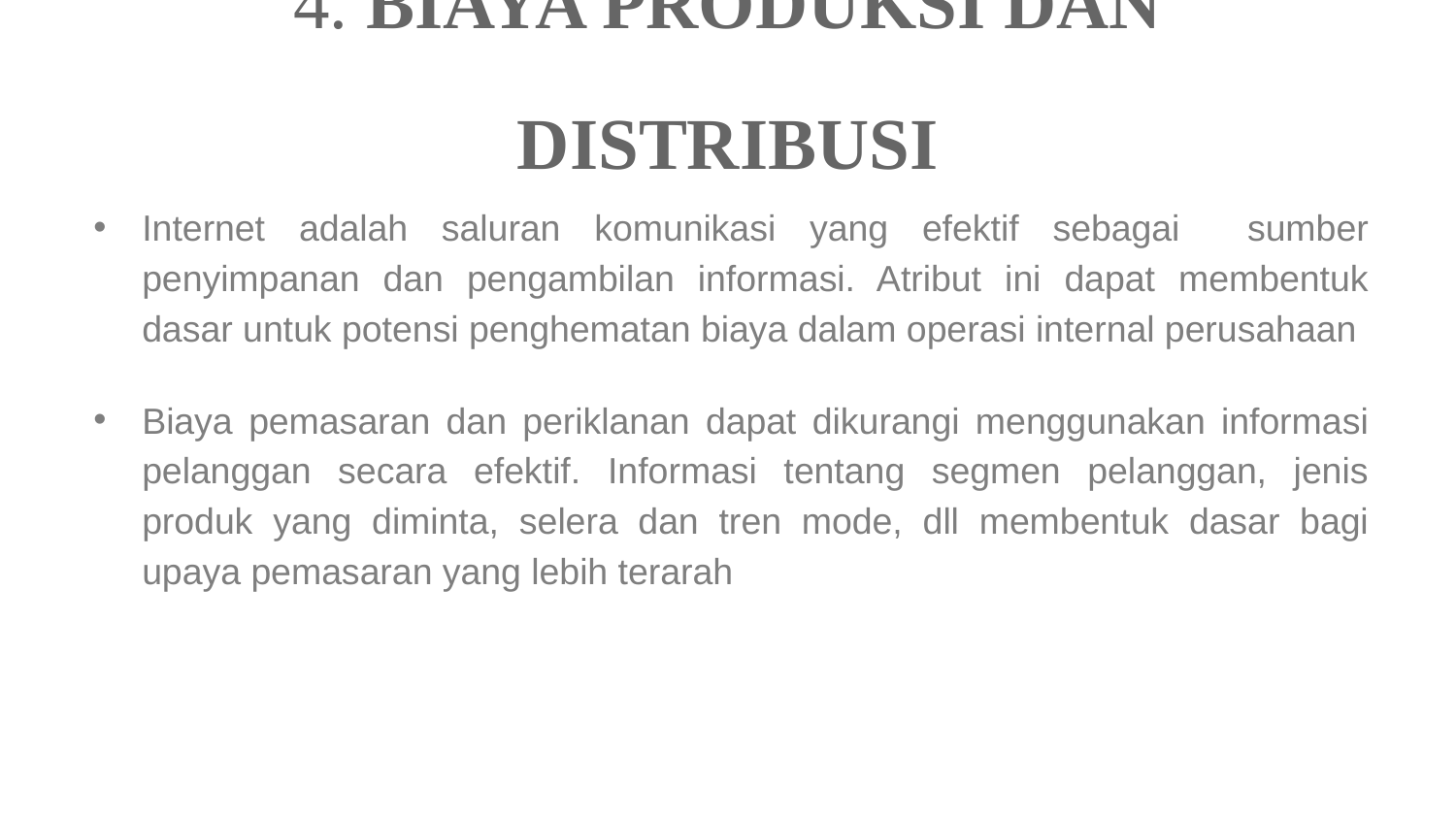

# 4. BIAYA PRODUKSI DAN DISTRIBUSI
Internet adalah saluran komunikasi yang efektif sebagai  sumber penyimpanan dan pengambilan informasi. Atribut ini dapat membentuk dasar untuk potensi penghematan biaya dalam operasi internal perusahaan
Biaya pemasaran dan periklanan dapat dikurangi menggunakan informasi pelanggan secara efektif. Informasi tentang segmen pelanggan, jenis produk yang diminta, selera dan tren mode, dll membentuk dasar bagi upaya pemasaran yang lebih terarah